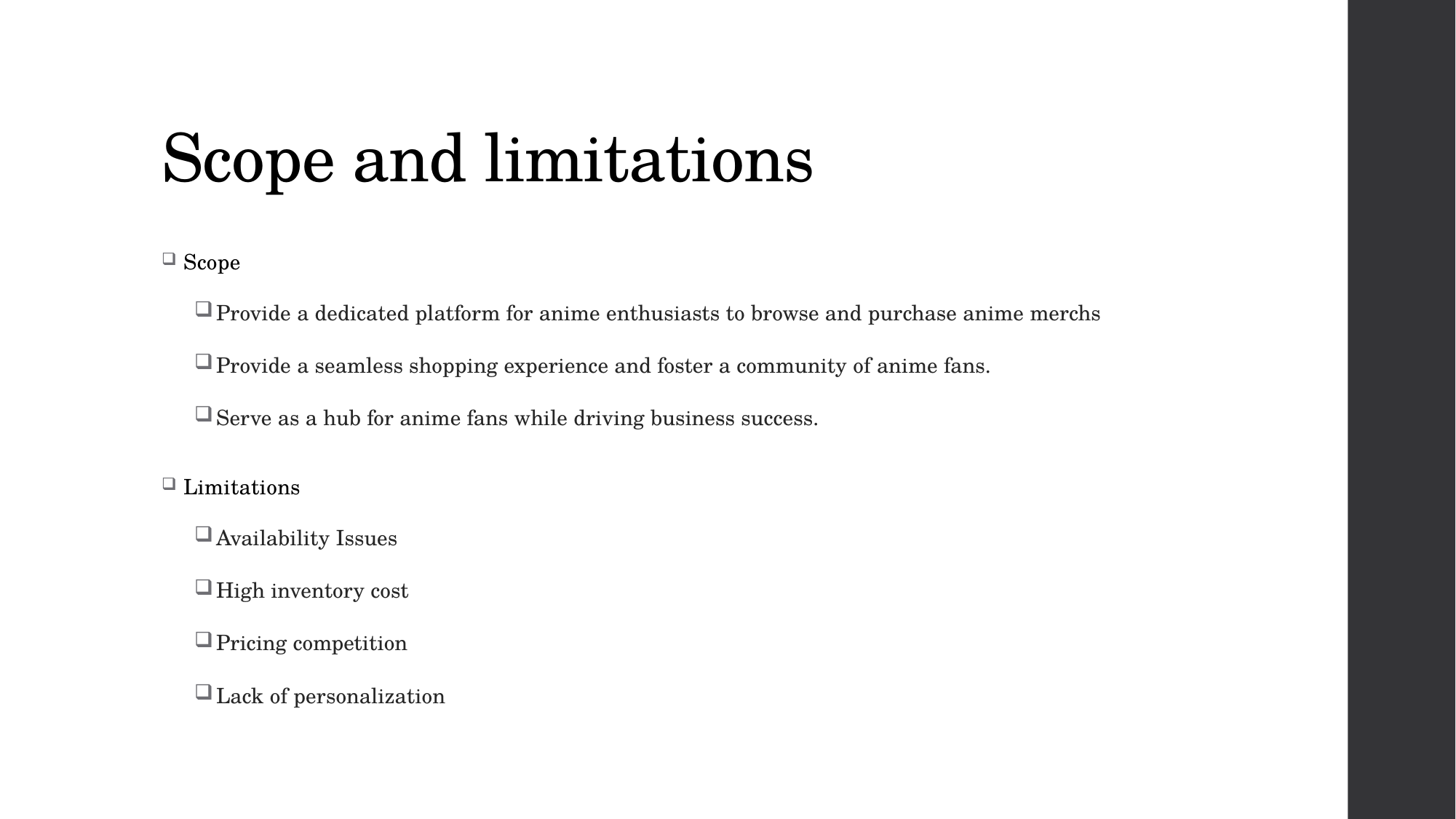

# Scope and limitations
Scope
Provide a dedicated platform for anime enthusiasts to browse and purchase anime merchs
Provide a seamless shopping experience and foster a community of anime fans.
Serve as a hub for anime fans while driving business success.
Limitations
Availability Issues
High inventory cost
Pricing competition
Lack of personalization